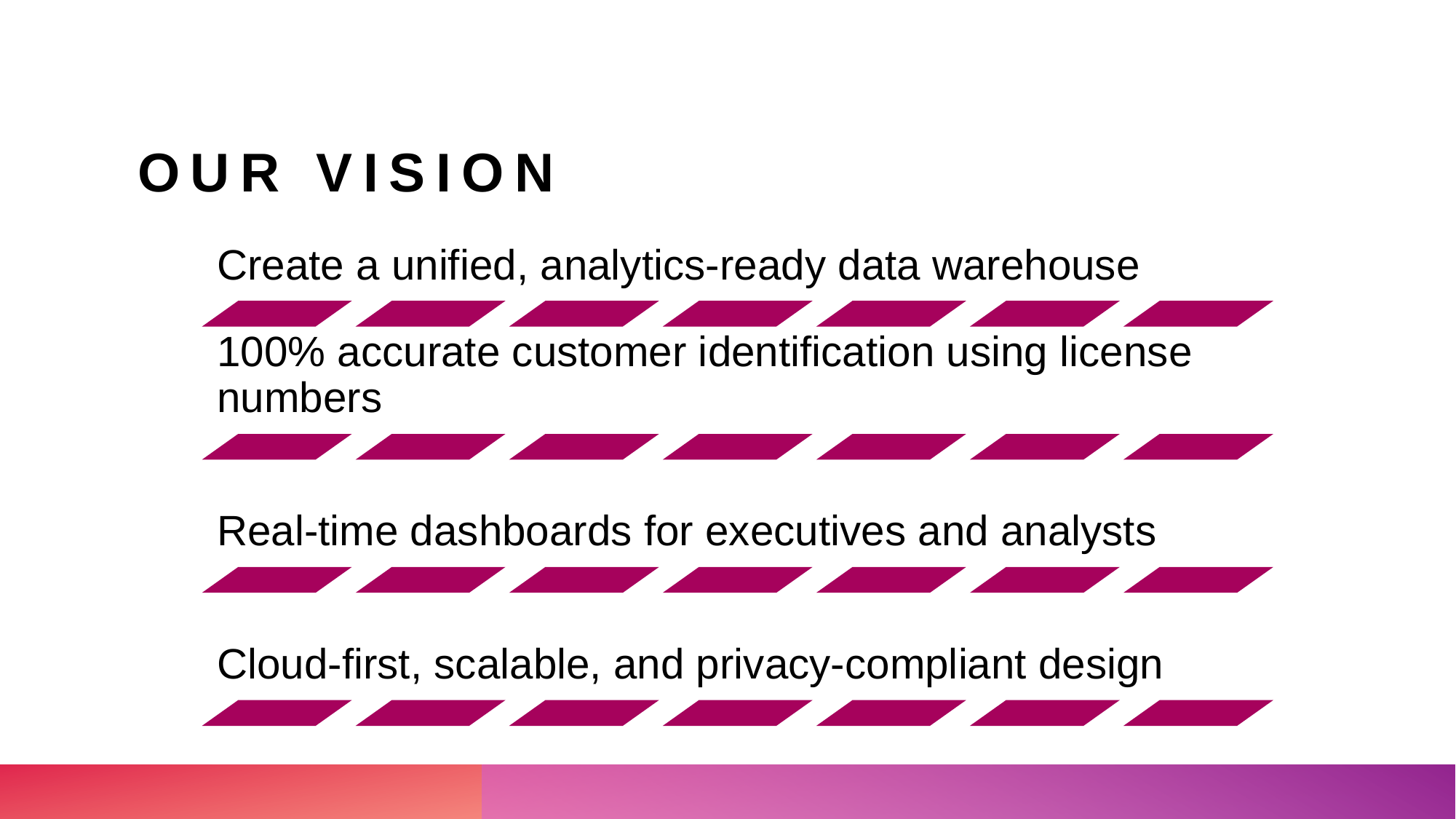

# OUR VISION
Create a unified, analytics-ready data warehouse
100% accurate customer identification using license numbers
Real-time dashboards for executives and analysts
Cloud-first, scalable, and privacy-compliant design